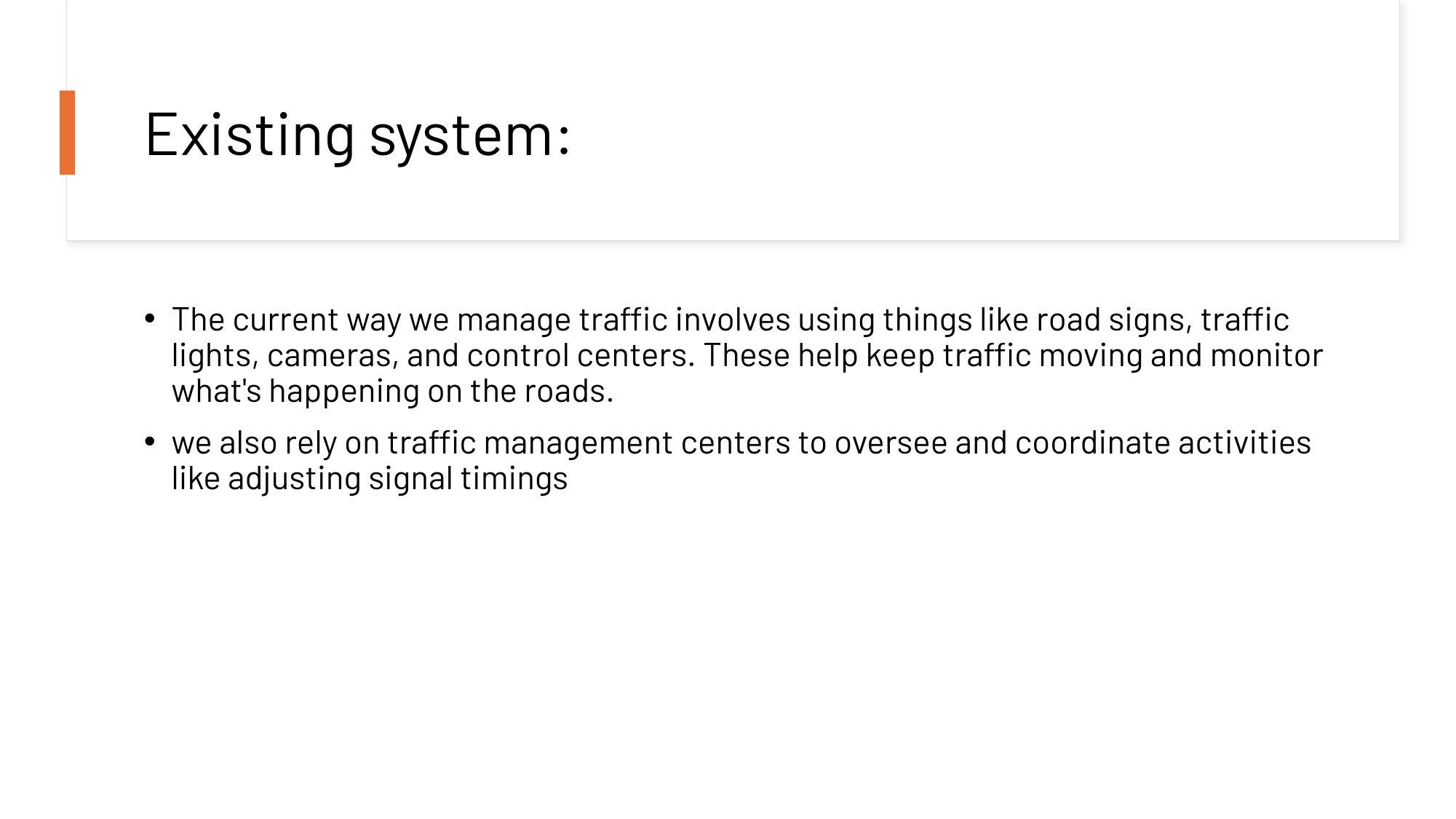

# Existing system:

The current way we manage traffic involves using things like road signs, traffic lights, cameras, and control centers. These help keep traffic moving and monitor what's happening on the roads.
we also rely on traffic management centers to oversee and coordinate activities like adjusting signal timings